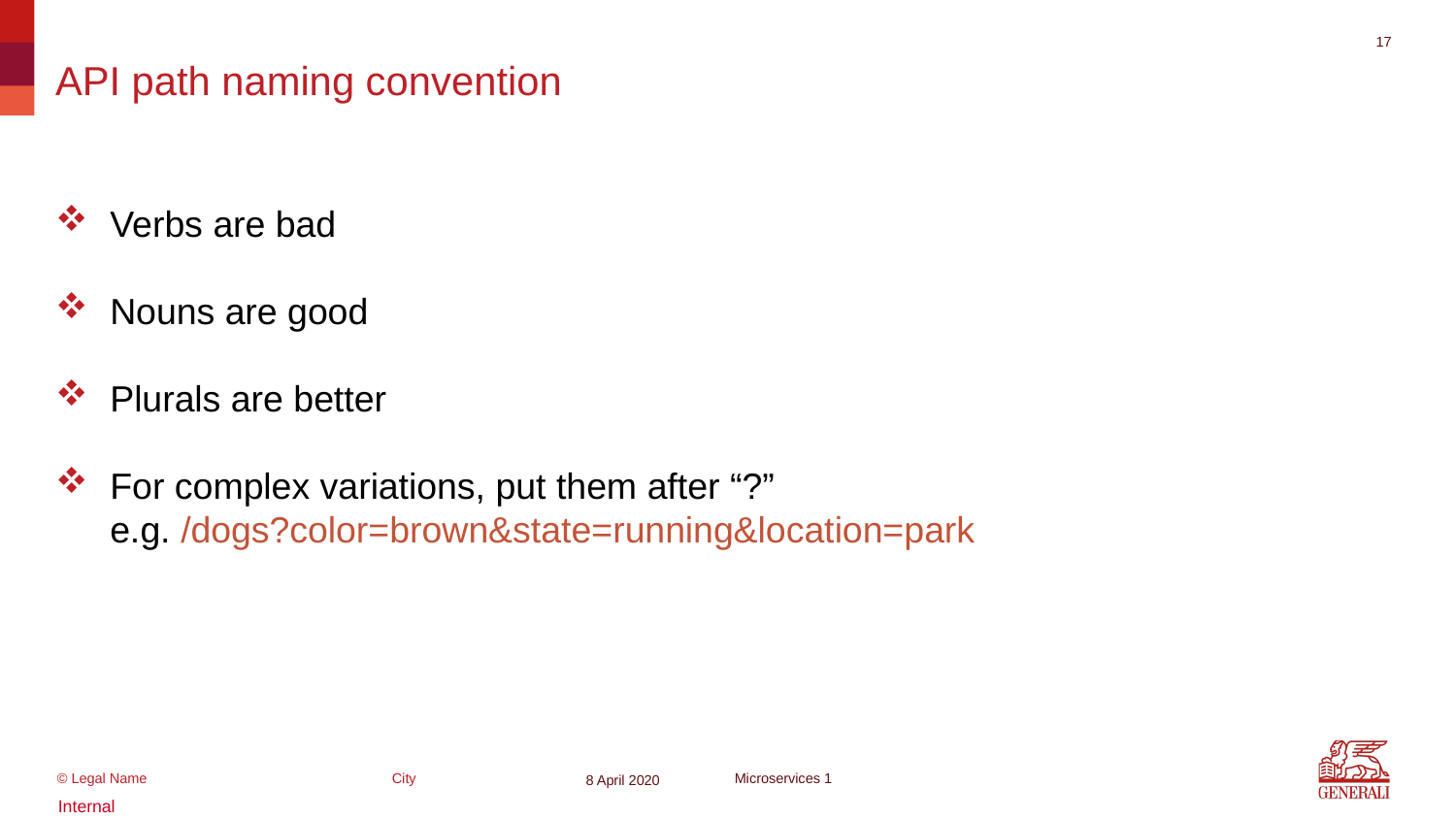

17
# API path naming convention

Verbs are bad

Nouns are good

Plurals are better

For complex variations, put them after “?”
e.g. /dogs?color=brown&state=running&location=park

8 April 2020
Microservices 1